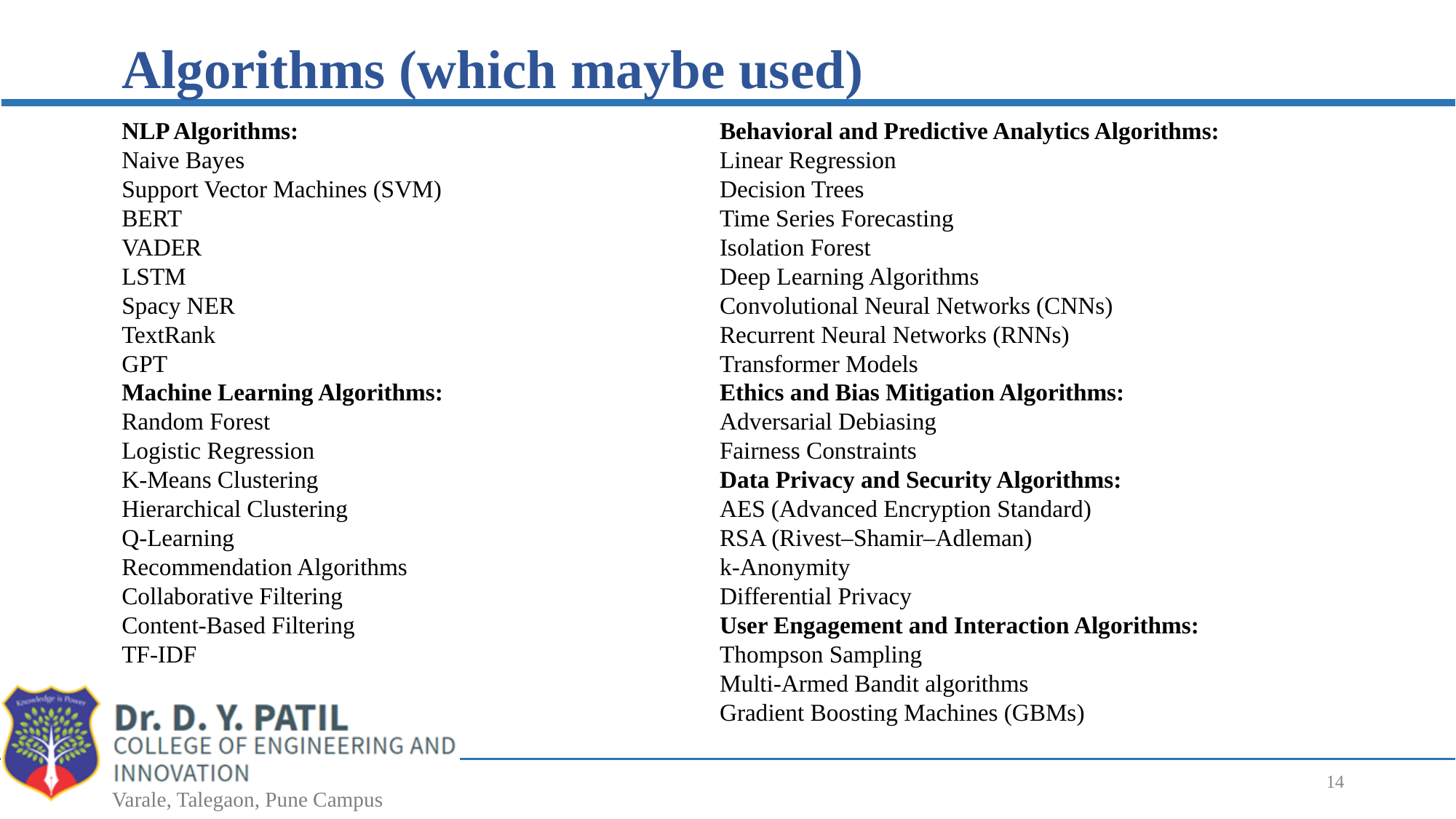

# Algorithms (which maybe used)
NLP Algorithms:
Naive Bayes
Support Vector Machines (SVM)
BERT
VADER
LSTM
Spacy NER
TextRank
GPT
Machine Learning Algorithms:
Random Forest
Logistic Regression
K-Means Clustering
Hierarchical Clustering
Q-Learning
Recommendation Algorithms
Collaborative Filtering
Content-Based Filtering
TF-IDF
Behavioral and Predictive Analytics Algorithms:
Linear Regression
Decision Trees
Time Series Forecasting
Isolation Forest
Deep Learning Algorithms
Convolutional Neural Networks (CNNs)
Recurrent Neural Networks (RNNs)
Transformer Models
Ethics and Bias Mitigation Algorithms:
Adversarial Debiasing
Fairness Constraints
Data Privacy and Security Algorithms:
AES (Advanced Encryption Standard)
RSA (Rivest–Shamir–Adleman)
k-Anonymity
Differential Privacy
User Engagement and Interaction Algorithms:
Thompson Sampling
Multi-Armed Bandit algorithms
Gradient Boosting Machines (GBMs)

14